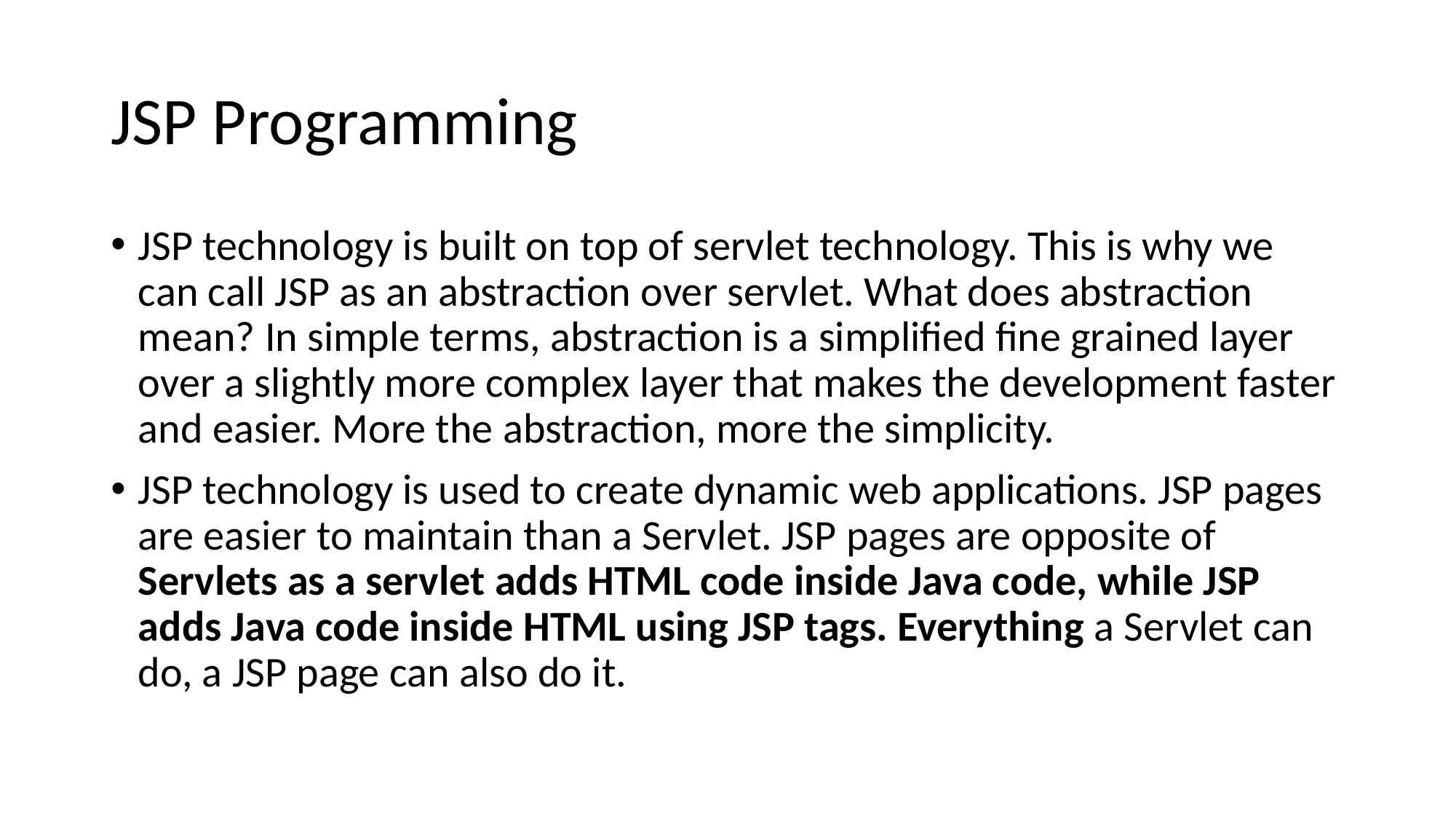

# JSP Programming
JSP technology is built on top of servlet technology. This is why we can call JSP as an abstraction over servlet. What does abstraction mean? In simple terms, abstraction is a simplified fine grained layer over a slightly more complex layer that makes the development faster and easier. More the abstraction, more the simplicity.
JSP technology is used to create dynamic web applications. JSP pages are easier to maintain than a Servlet. JSP pages are opposite of Servlets as a servlet adds HTML code inside Java code, while JSP adds Java code inside HTML using JSP tags. Everything a Servlet can do, a JSP page can also do it.